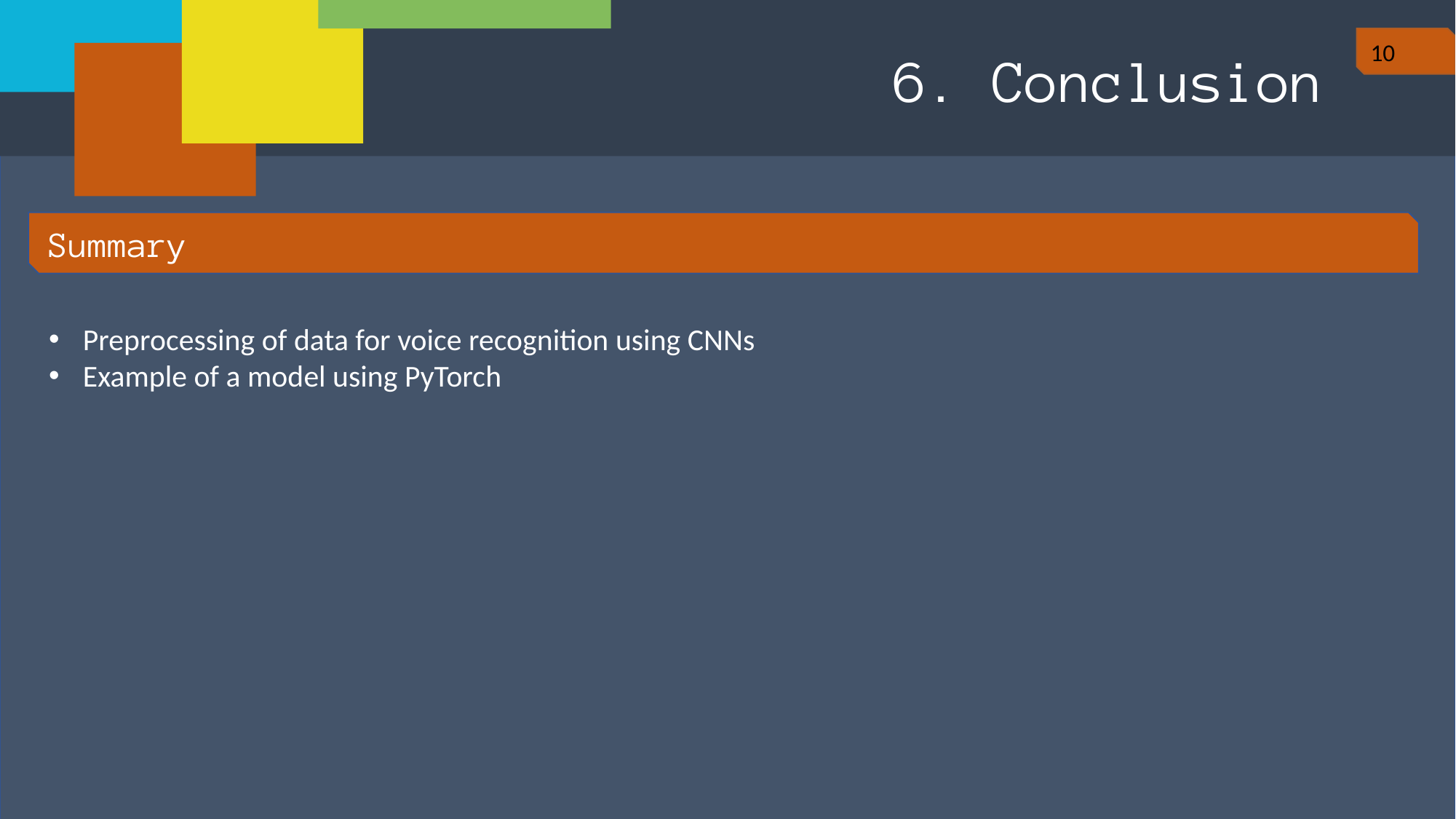

10
6. Conclusion

Summary
Preprocessing of data for voice recognition using CNNs
Example of a model using PyTorch